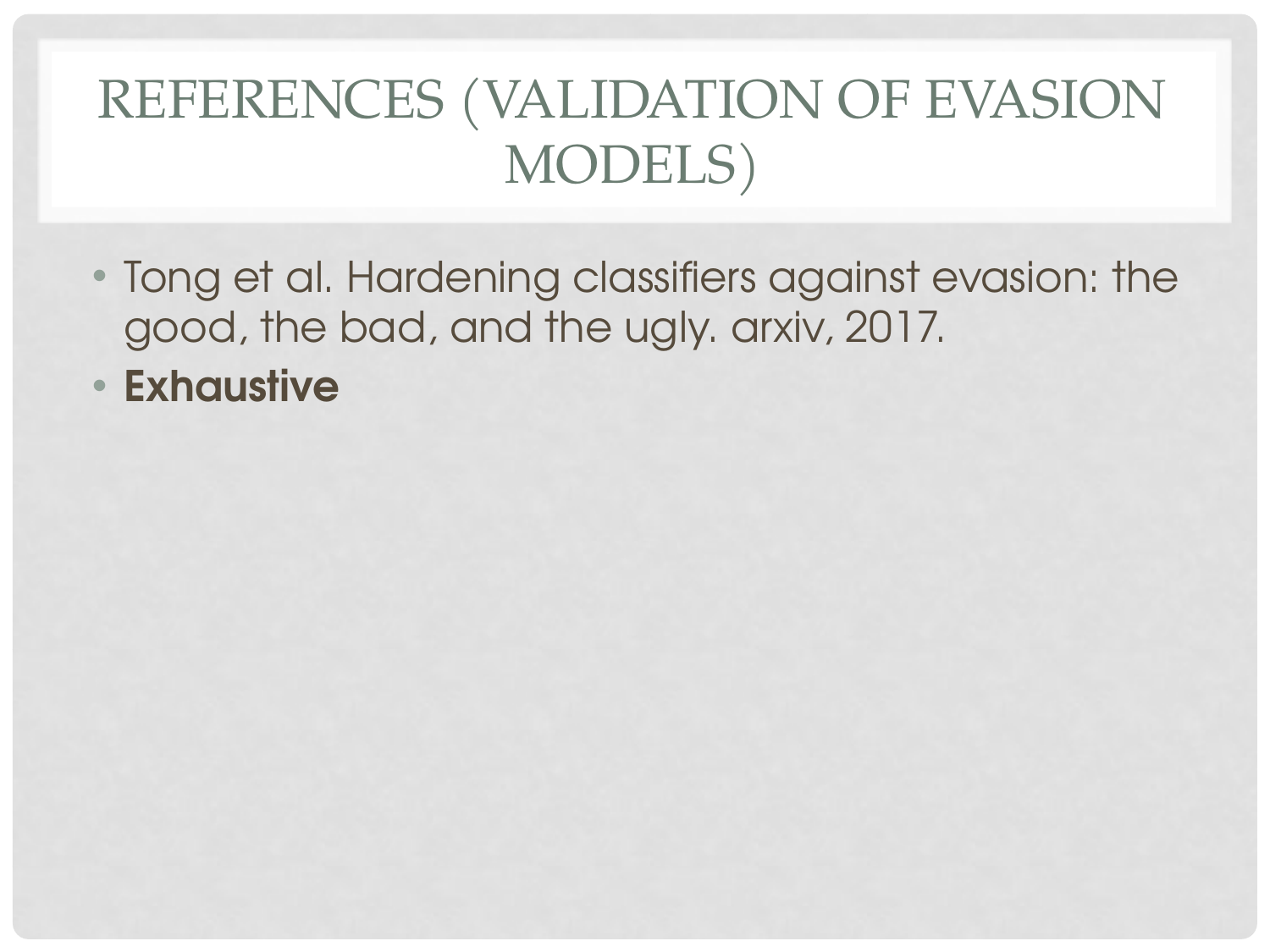

# References (validation of evasion models)
Tong et al. Hardening classifiers against evasion: the good, the bad, and the ugly. arxiv, 2017.
Exhaustive